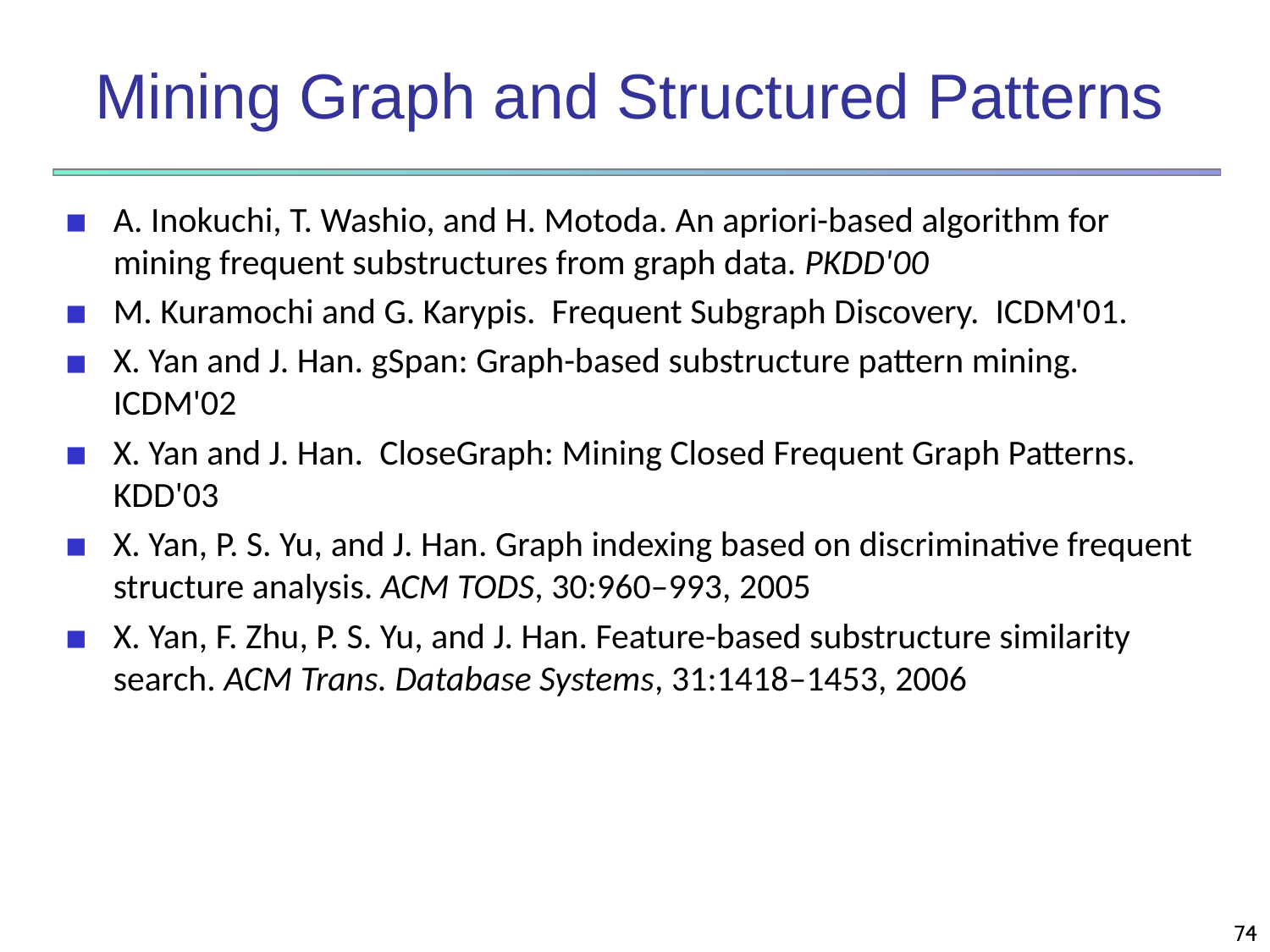

# Mining Graph and Structured Patterns
A. Inokuchi, T. Washio, and H. Motoda. An apriori-based algorithm for mining frequent substructures from graph data. PKDD'00
M. Kuramochi and G. Karypis.  Frequent Subgraph Discovery.  ICDM'01.
X. Yan and J. Han. gSpan: Graph-based substructure pattern mining. ICDM'02
X. Yan and J. Han.  CloseGraph: Mining Closed Frequent Graph Patterns.  KDD'03
X. Yan, P. S. Yu, and J. Han. Graph indexing based on discriminative frequent structure analysis. ACM TODS, 30:960–993, 2005
X. Yan, F. Zhu, P. S. Yu, and J. Han. Feature-based substructure similarity search. ACM Trans. Database Systems, 31:1418–1453, 2006
74